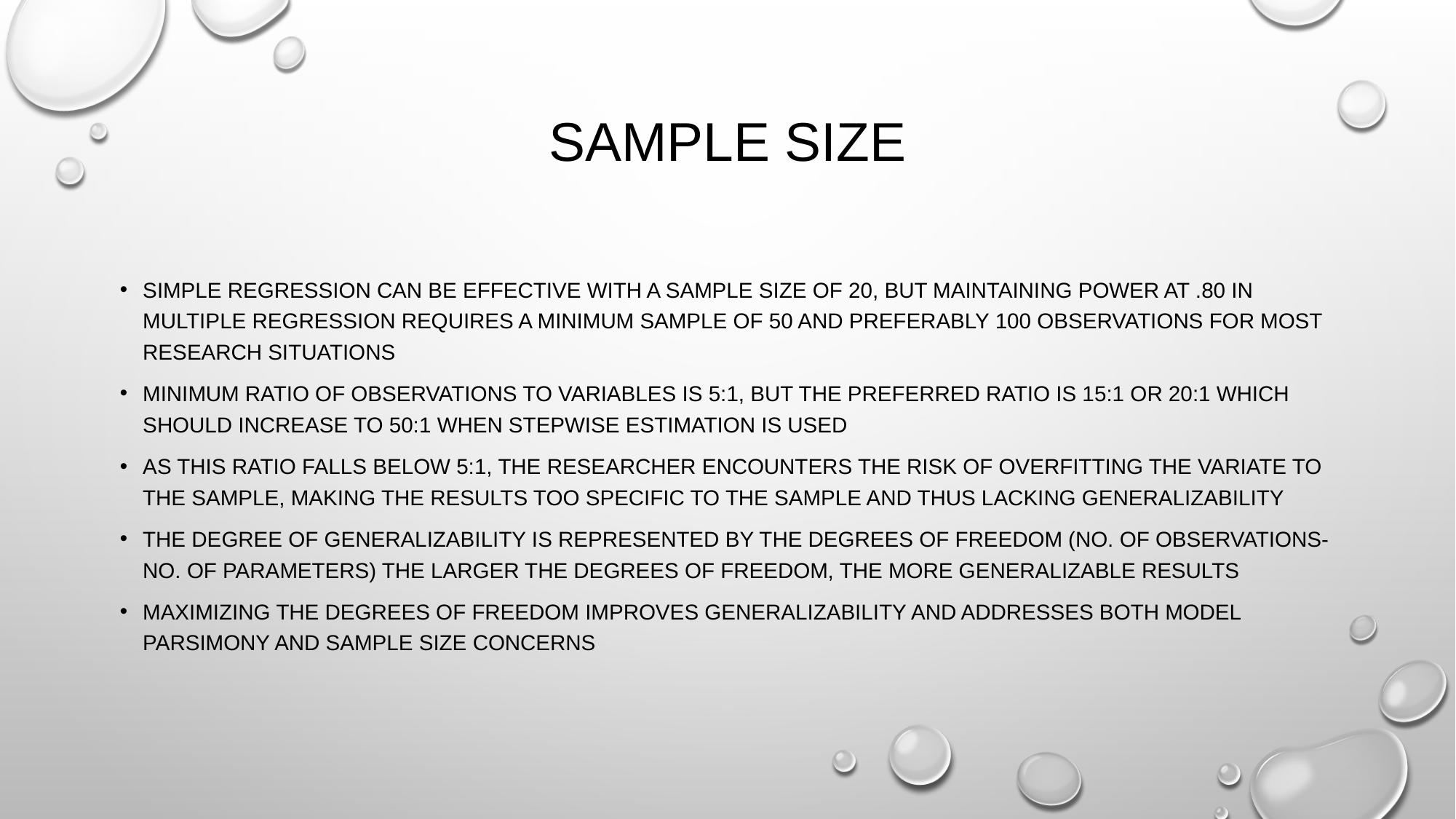

# Sample size

Simple regression can be effective with a sample size of 20, but maintaining power at .80 in multiple regression requires a minimum sample of 50 and preferably 100 observations for most research situations
minimum ratio of observations to variables is 5:1, but the preferred ratio is 15:1 or 20:1 which should increase to 50:1 when stepwise estimation is used
As this ratio falls below 5:1, the researcher encounters the risk of overfitting the variate to the sample, making the results too specific to the sample and thus lacking generalizability
The degree of generalizability is represented by the degrees of freedom (No. of observations-no. of parameters) The larger the degrees of freedom, the more generalizable results
Maximizing the degrees of freedom improves generalizability and addresses both model parsimony and sample size concerns